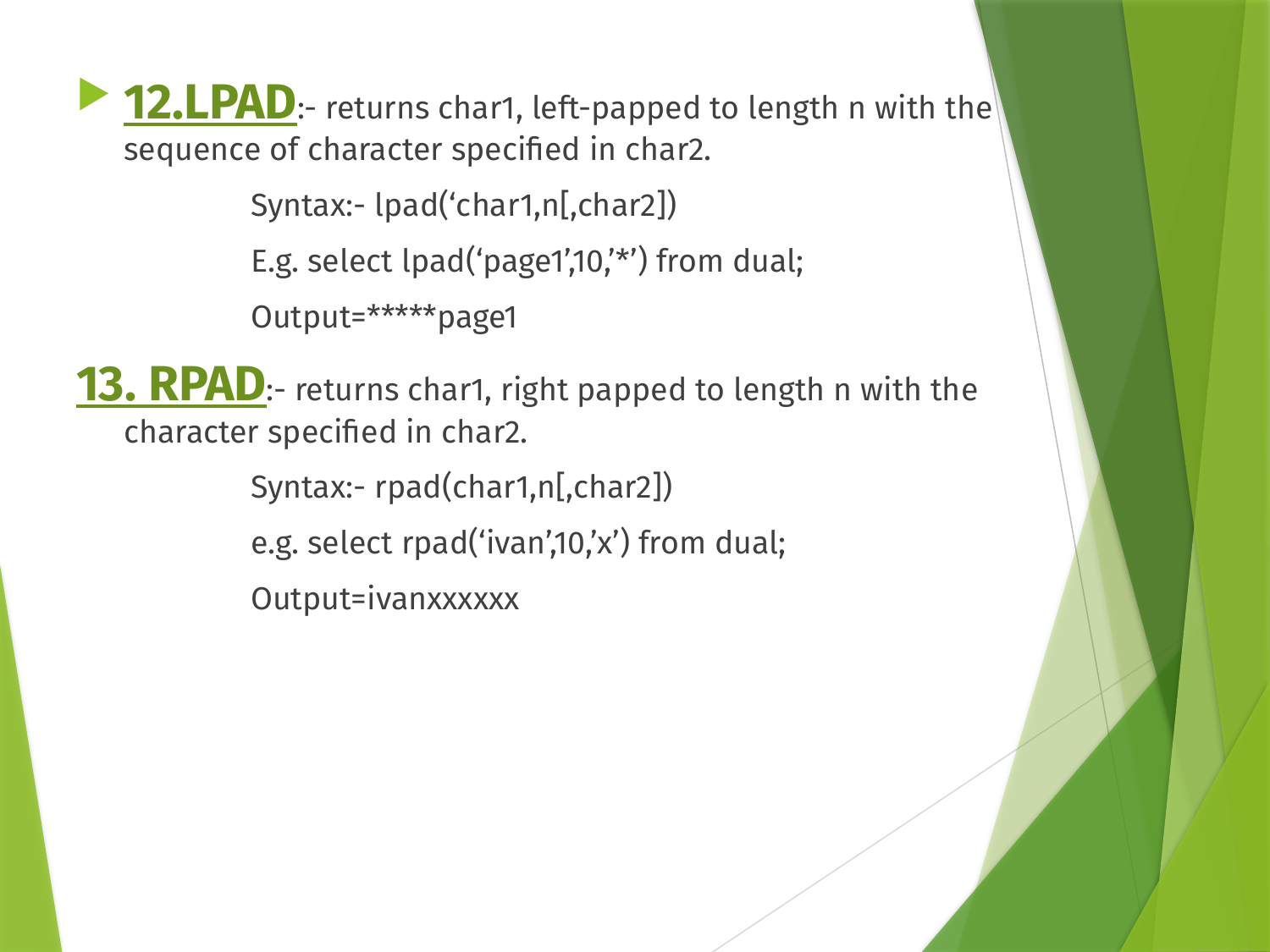

12.LPAD:- returns char1, left-papped to length n with the sequence of character specified in char2.
		Syntax:- lpad(‘char1,n[,char2])
		E.g. select lpad(‘page1’,10,’*’) from dual;
		Output=*****page1
13. RPAD:- returns char1, right papped to length n with the character specified in char2.
		Syntax:- rpad(char1,n[,char2])
		e.g. select rpad(‘ivan’,10,’x’) from dual;
		Output=ivanxxxxxx